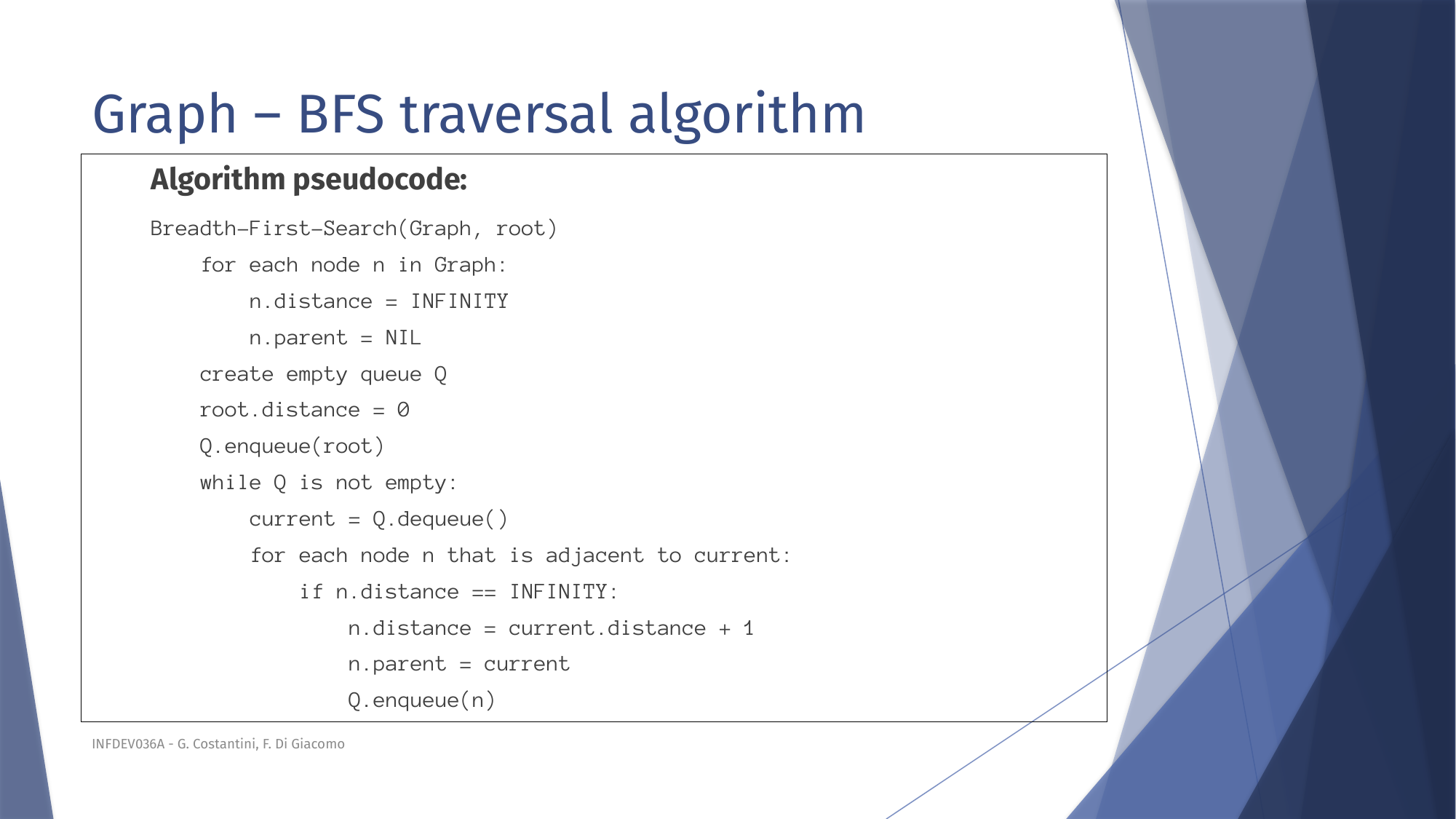

# Graph – BFS traversal algorithm
Algorithm pseudocode:
Breadth-First-Search(Graph, root)
    for each node n in Graph:
        n.distance = INFINITY
        n.parent = NIL
    create empty queue Q
    root.distance = 0
    Q.enqueue(root)
    while Q is not empty:
        current = Q.dequeue()
        for each node n that is adjacent to current:
            if n.distance == INFINITY:
                n.distance = current.distance + 1
                n.parent = current
                Q.enqueue(n)

INFDEV036A - G. Costantini, F. Di Giacomo